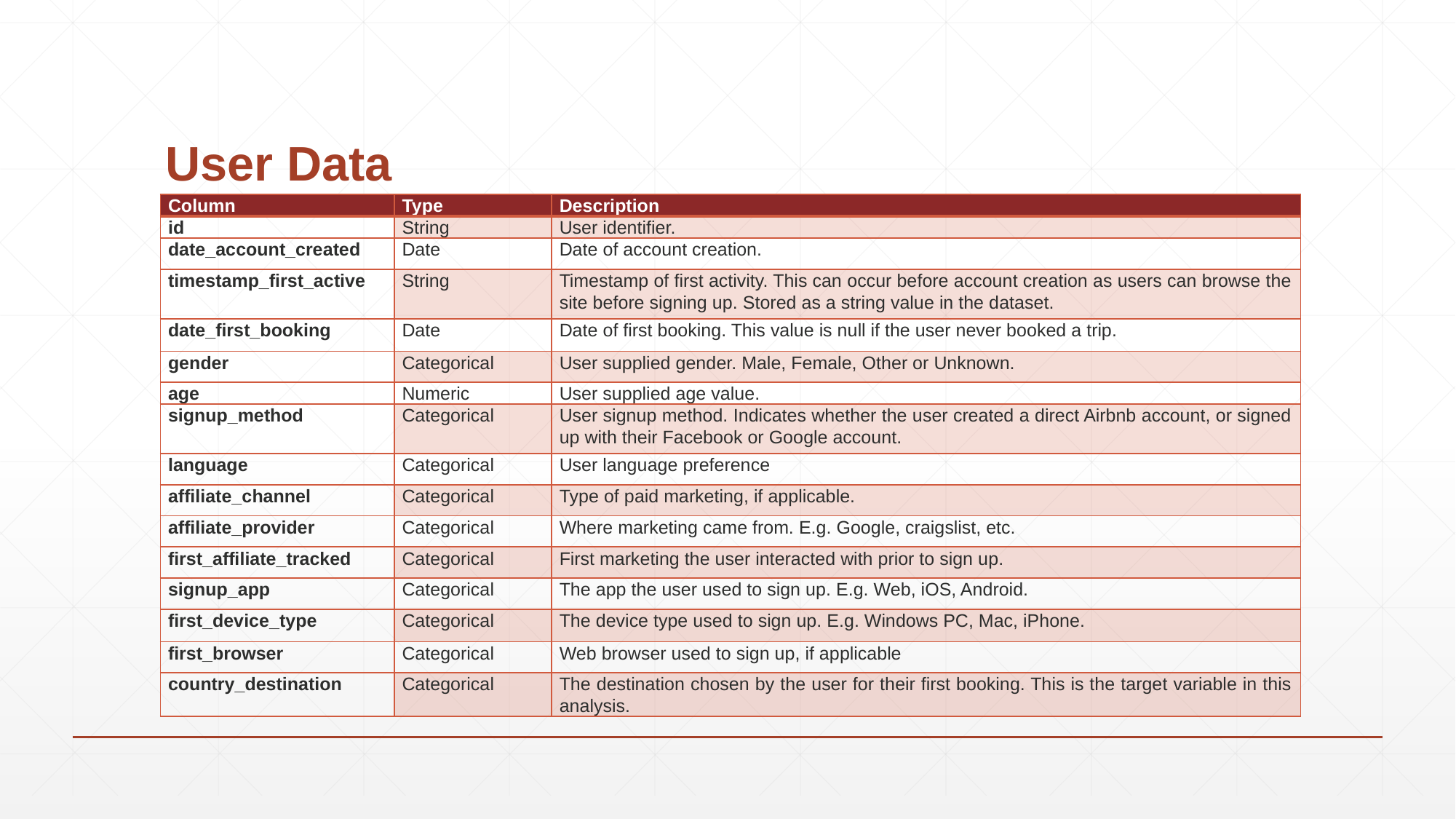

# User Data
| Column | Type | Description |
| --- | --- | --- |
| id | String | User identifier. |
| date\_account\_created | Date | Date of account creation. |
| timestamp\_first\_active | String | Timestamp of first activity. This can occur before account creation as users can browse the site before signing up. Stored as a string value in the dataset. |
| date\_first\_booking | Date | Date of first booking. This value is null if the user never booked a trip. |
| gender | Categorical | User supplied gender. Male, Female, Other or Unknown. |
| age | Numeric | User supplied age value. |
| signup\_method | Categorical | User signup method. Indicates whether the user created a direct Airbnb account, or signed up with their Facebook or Google account. |
| language | Categorical | User language preference |
| affiliate\_channel | Categorical | Type of paid marketing, if applicable. |
| affiliate\_provider | Categorical | Where marketing came from. E.g. Google, craigslist, etc. |
| first\_affiliate\_tracked | Categorical | First marketing the user interacted with prior to sign up. |
| signup\_app | Categorical | The app the user used to sign up. E.g. Web, iOS, Android. |
| first\_device\_type | Categorical | The device type used to sign up. E.g. Windows PC, Mac, iPhone. |
| first\_browser | Categorical | Web browser used to sign up, if applicable |
| country\_destination | Categorical | The destination chosen by the user for their first booking. This is the target variable in this analysis. |